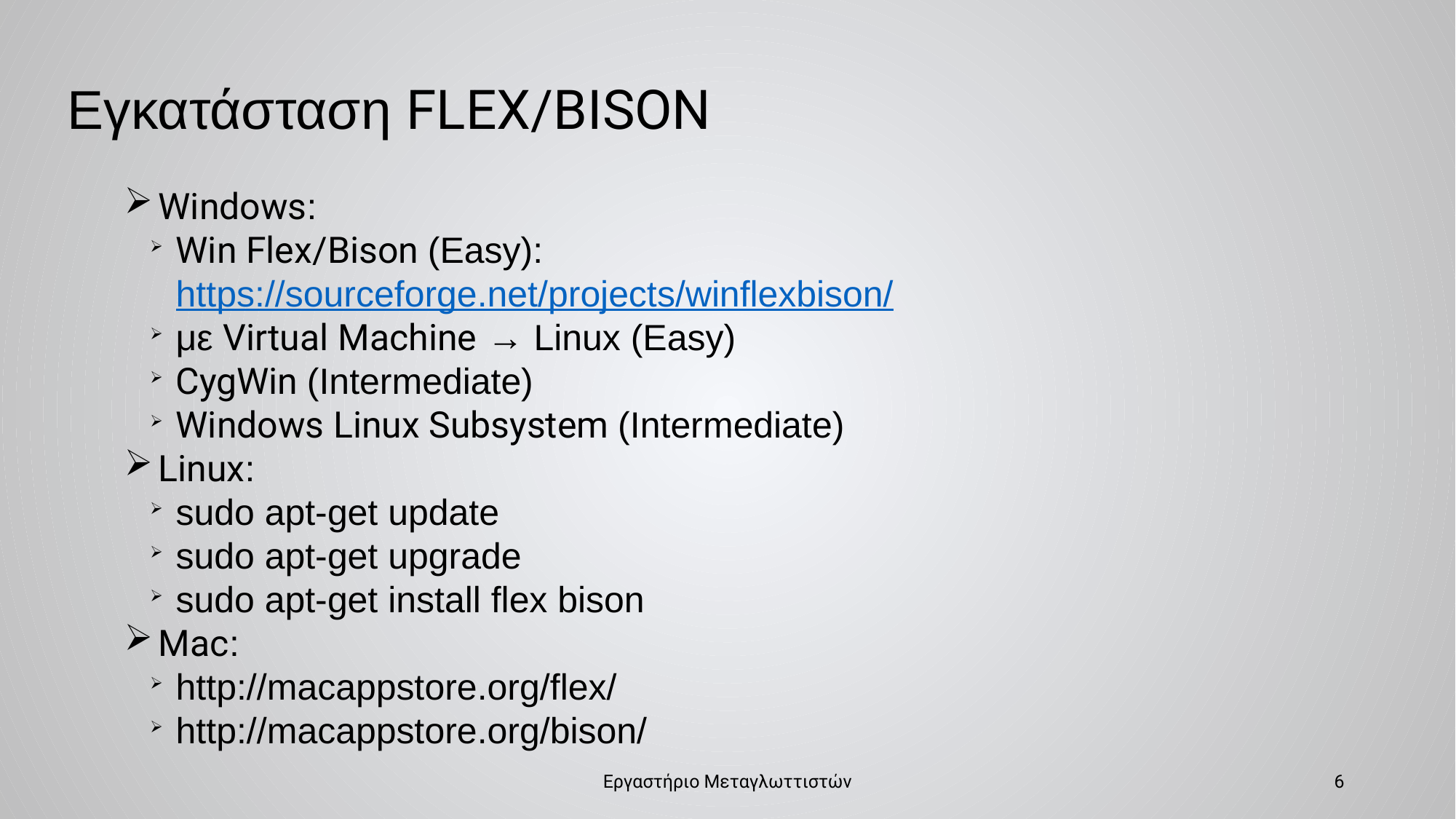

Εγκατάσταση FLEX/BISON
Windows:
Win Flex/Bison (Easy): https://sourceforge.net/projects/winflexbison/
με Virtual Machine → Linux (Easy)
CygWin (Intermediate)
Windows Linux Subsystem (Intermediate)
Linux:
sudo apt-get update
sudo apt-get upgrade
sudo apt-get install flex bison
Mac:
http://macappstore.org/flex/
http://macappstore.org/bison/
Εργαστήριο Μεταγλωττιστών
6